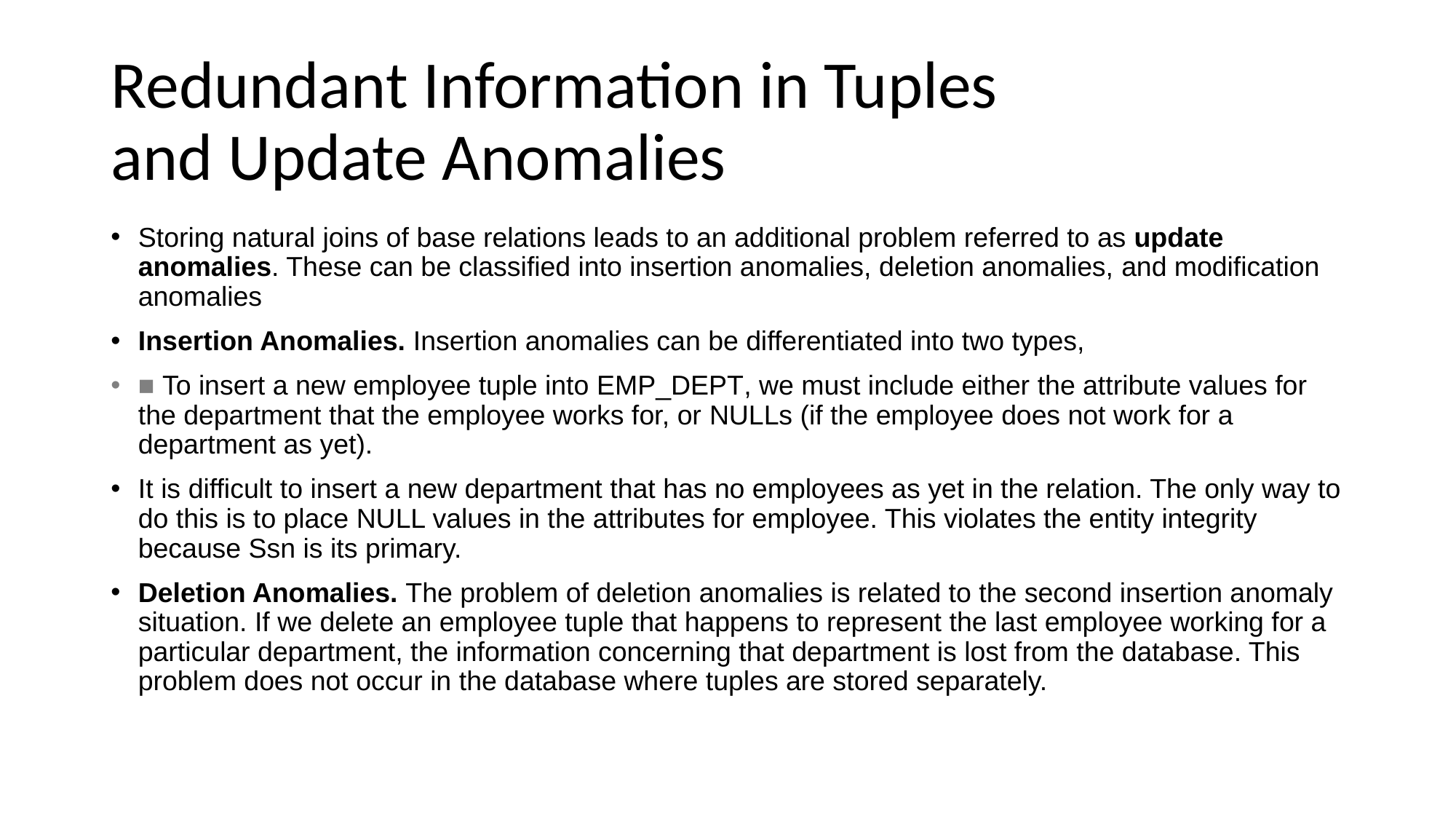

# Redundant Information in Tuples and Update Anomalies
Storing natural joins of base relations leads to an additional problem referred to as update anomalies. These can be classified into insertion anomalies, deletion anomalies, and modification anomalies
Insertion Anomalies. Insertion anomalies can be differentiated into two types,
■ To insert a new employee tuple into EMP_DEPT, we must include either the attribute values for the department that the employee works for, or NULLs (if the employee does not work for a department as yet).
It is difficult to insert a new department that has no employees as yet in the relation. The only way to do this is to place NULL values in the attributes for employee. This violates the entity integrity because Ssn is its primary.
Deletion Anomalies. The problem of deletion anomalies is related to the second insertion anomaly situation. If we delete an employee tuple that happens to represent the last employee working for a particular department, the information concerning that department is lost from the database. This problem does not occur in the database where tuples are stored separately.